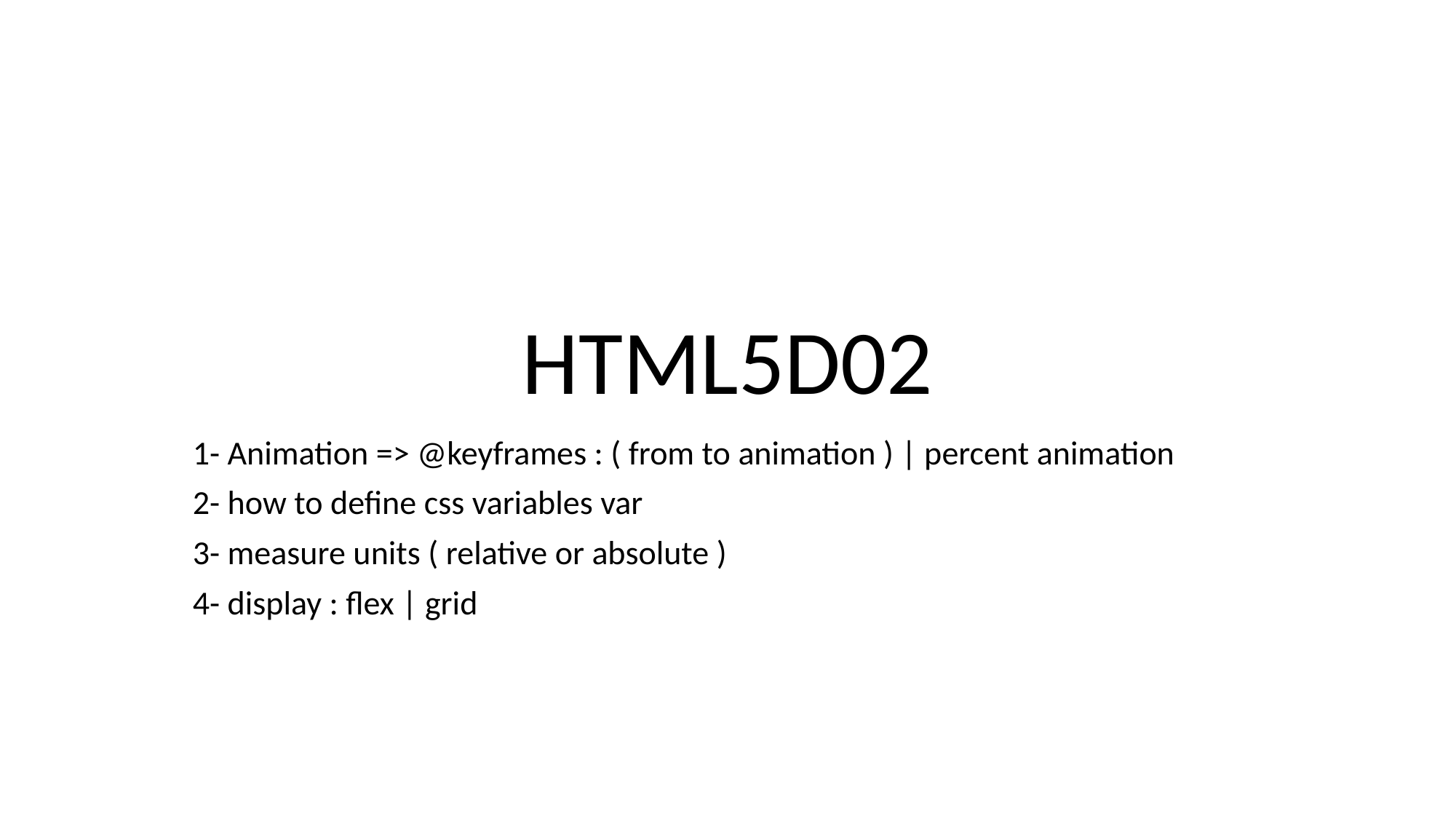

# HTML5D02
1- Animation => @keyframes : ( from to animation ) | percent animation
2- how to define css variables var
3- measure units ( relative or absolute )
4- display : flex | grid